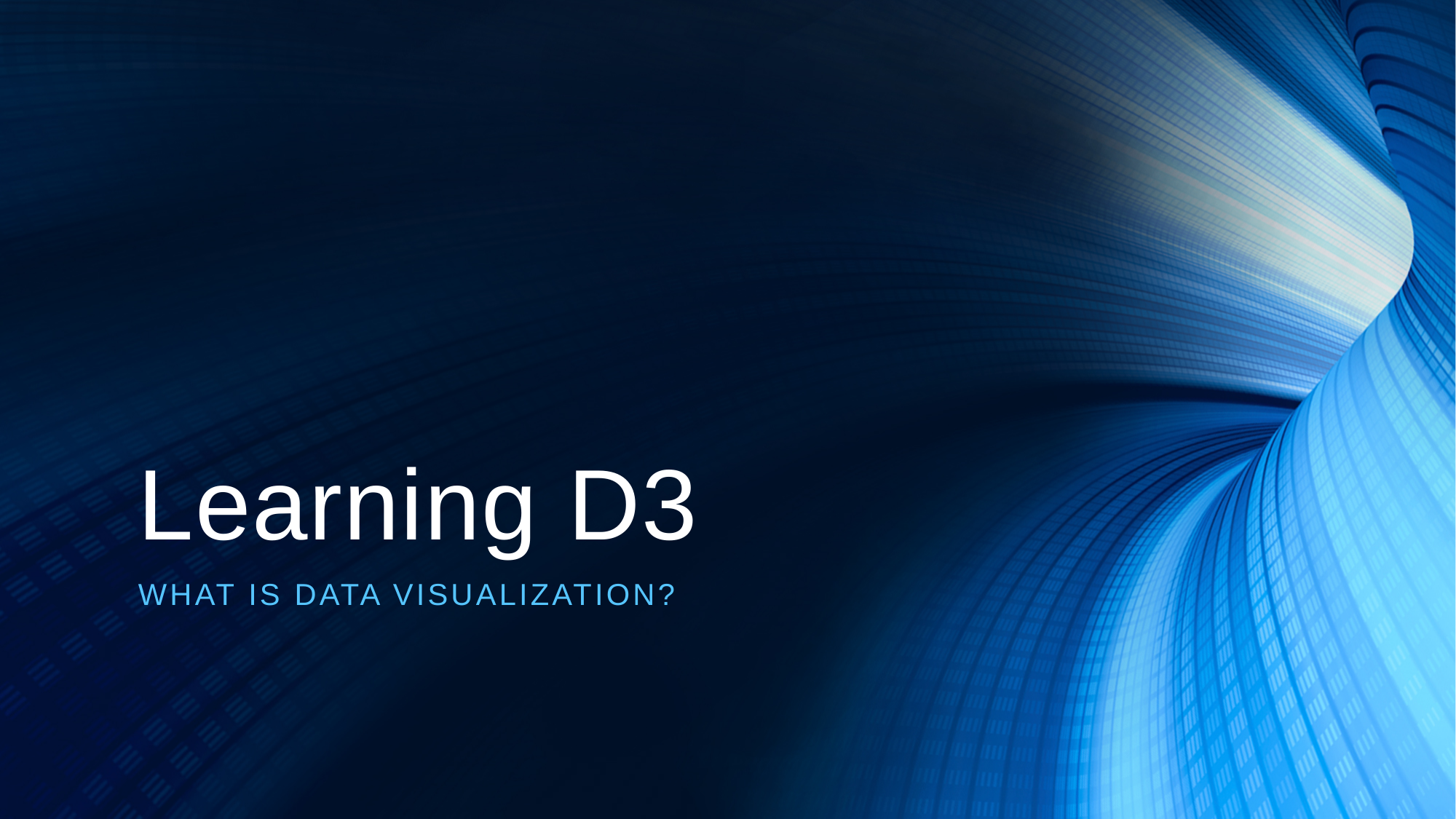

# Learning D3
What Is Data Visualization?